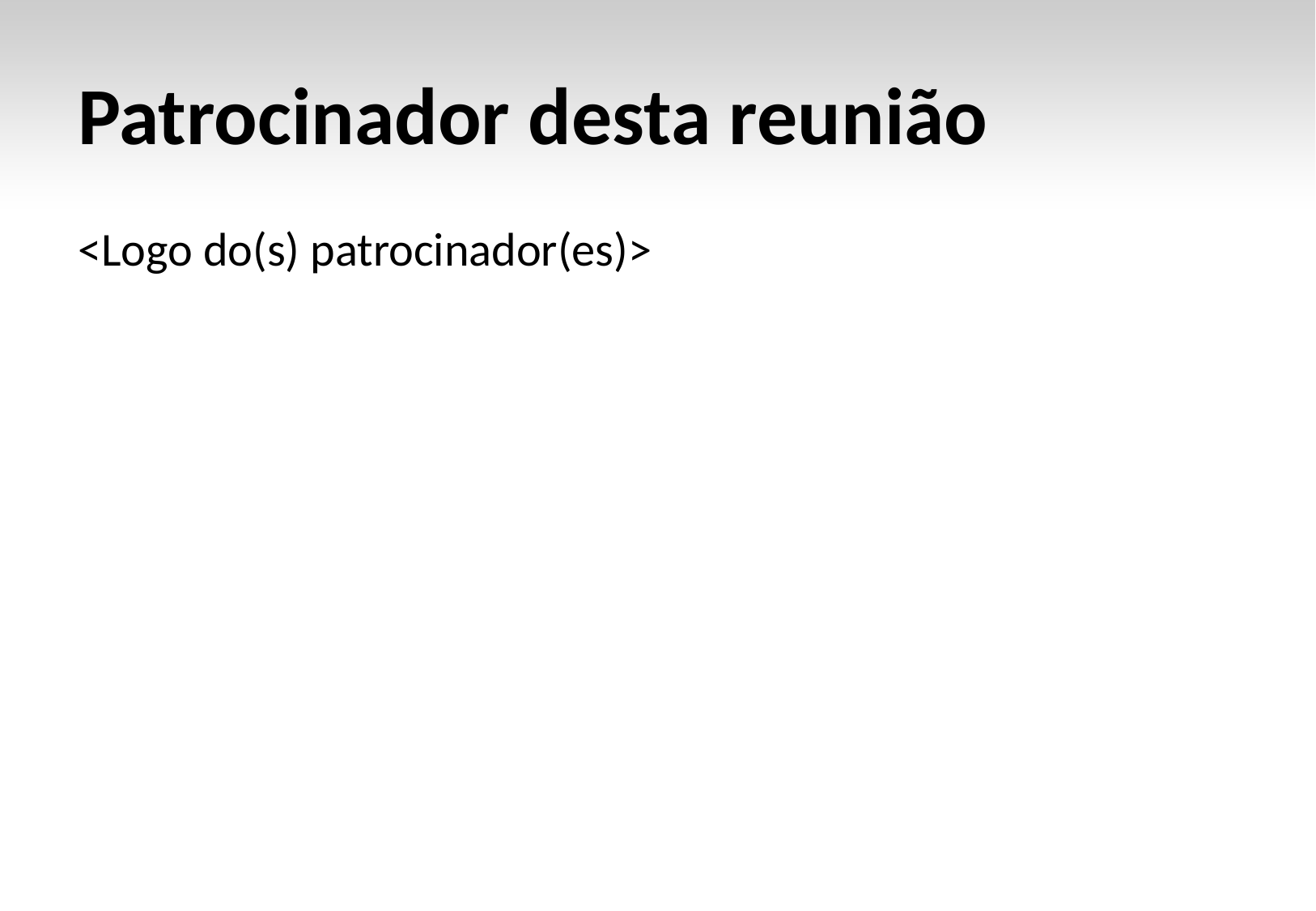

# Patrocinador desta reunião
<Logo do(s) patrocinador(es)>